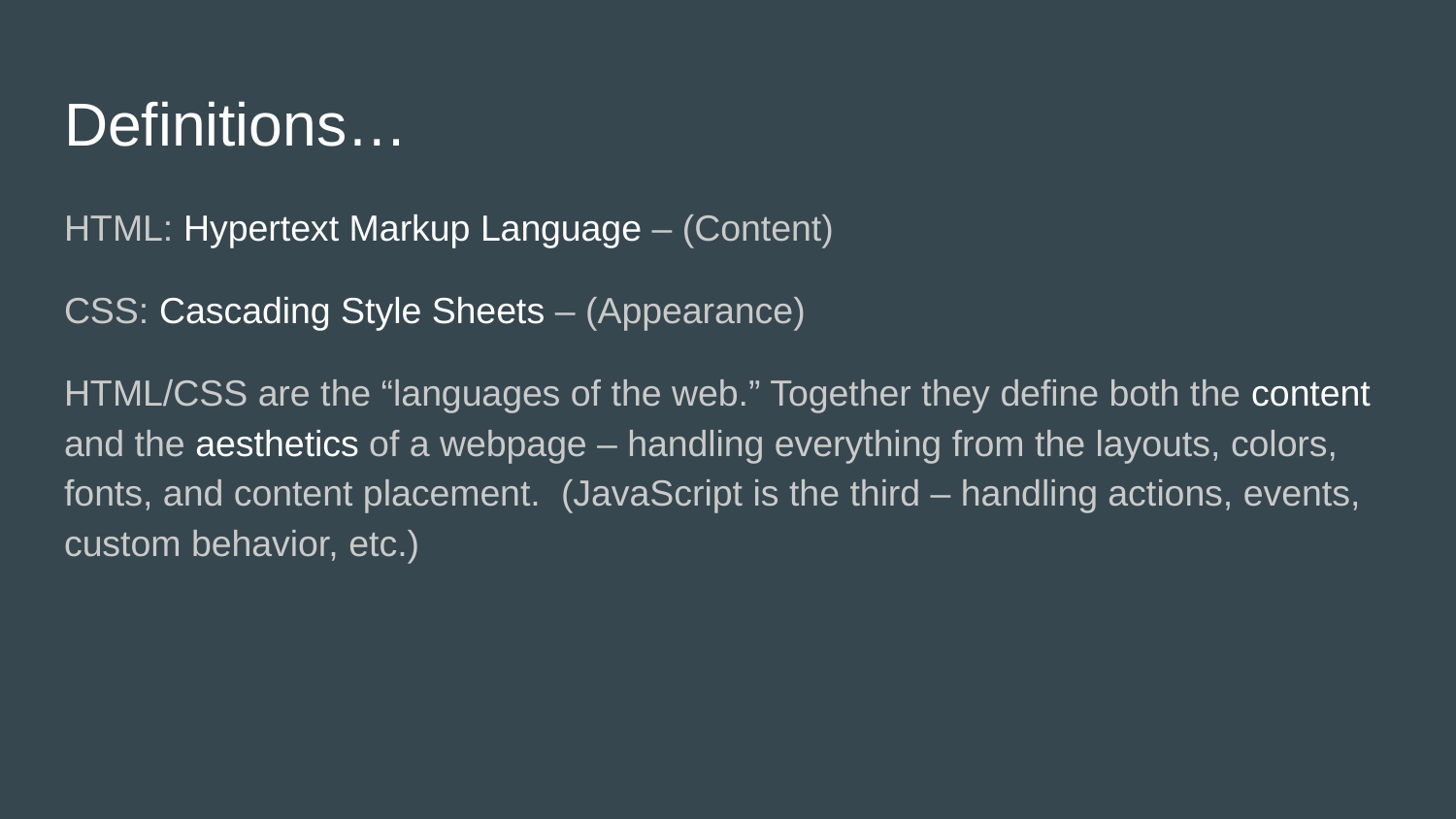

# Definitions…
HTML: Hypertext Markup Language – (Content)
CSS: Cascading Style Sheets – (Appearance)
HTML/CSS are the “languages of the web.” Together they define both the content and the aesthetics of a webpage – handling everything from the layouts, colors, fonts, and content placement.  (JavaScript is the third – handling actions, events, custom behavior, etc.)